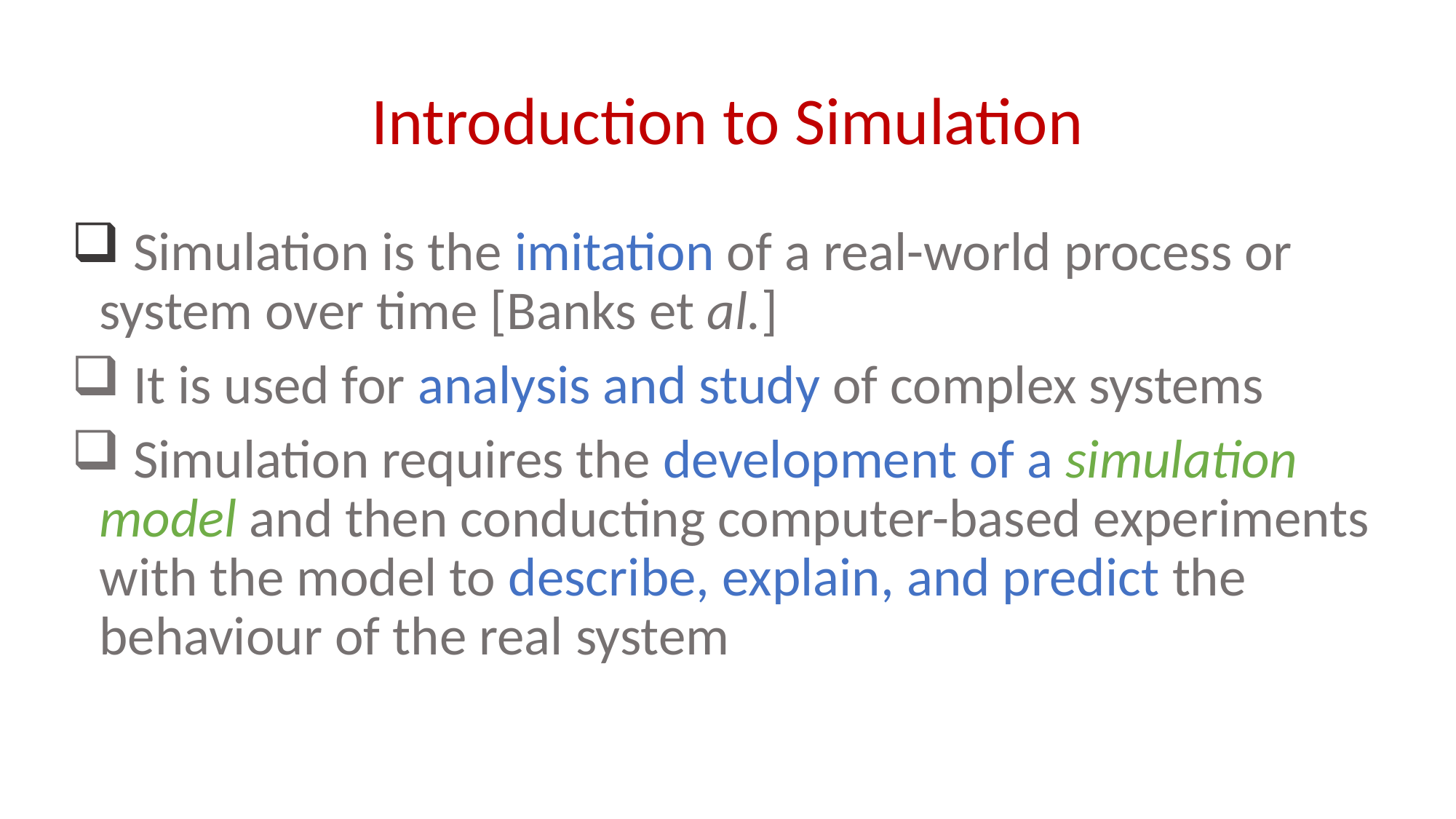

# Introduction to Simulation
 Simulation is the imitation of a real-world process or system over time [Banks et al.]
 It is used for analysis and study of complex systems
 Simulation requires the development of a simulation model and then conducting computer-based experiments with the model to describe, explain, and predict the behaviour of the real system